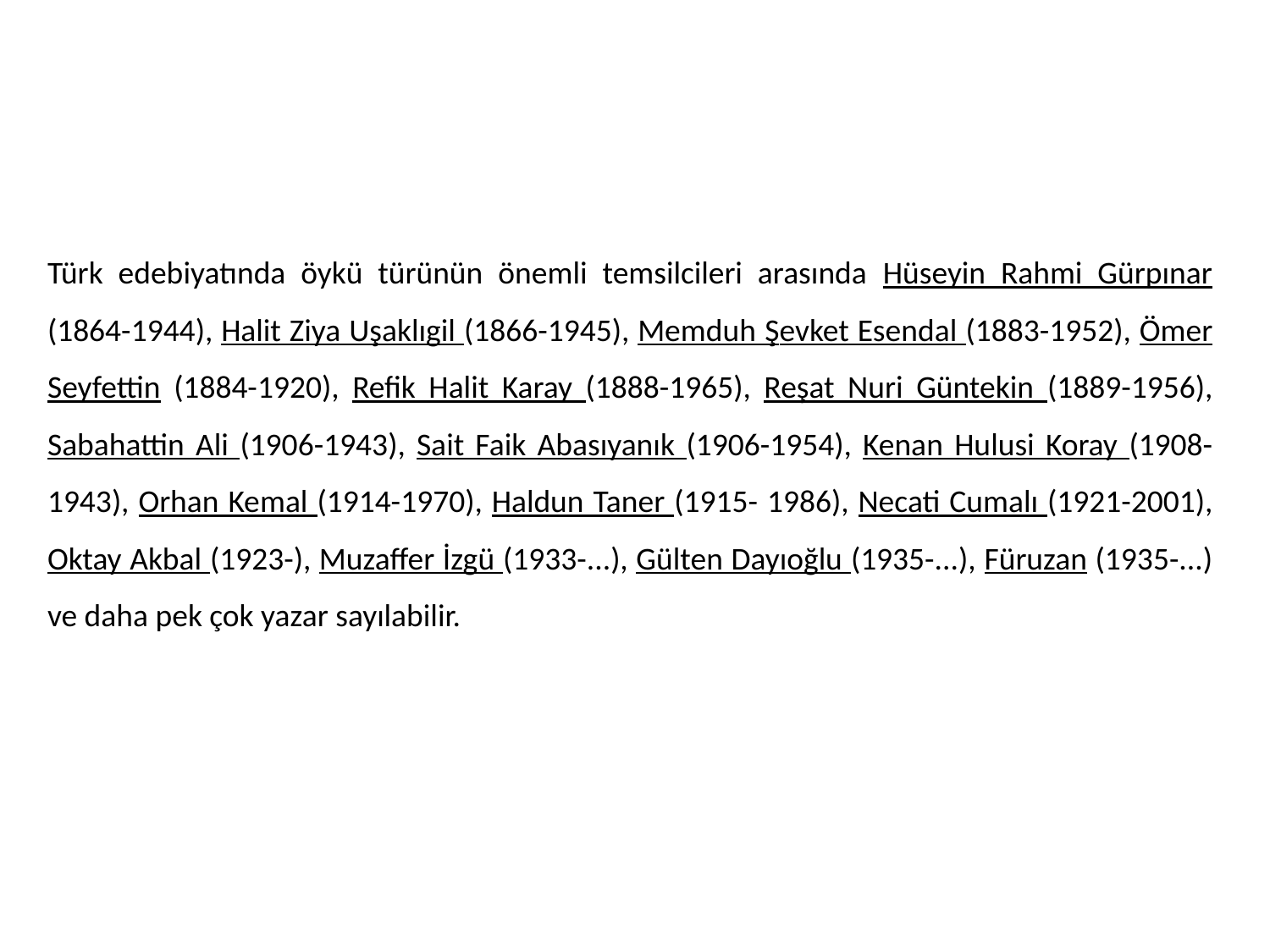

Türk edebiyatında öykü türünün önemli temsilcileri arasında Hüseyin Rahmi Gürpınar (1864-1944), Halit Ziya Uşaklıgil (1866-1945), Memduh Şevket Esendal (1883-1952), Ömer Seyfettin (1884-1920), Refik Halit Karay (1888-1965), Reşat Nuri Güntekin (1889-1956), Sabahattin Ali (1906-1943), Sait Faik Abasıyanık (1906-1954), Kenan Hulusi Koray (1908-1943), Orhan Kemal (1914-1970), Haldun Taner (1915- 1986), Necati Cumalı (1921-2001), Oktay Akbal (1923-), Muzaffer İzgü (1933-...), Gülten Dayıoğlu (1935-...), Füruzan (1935-...) ve daha pek çok yazar sayılabilir.